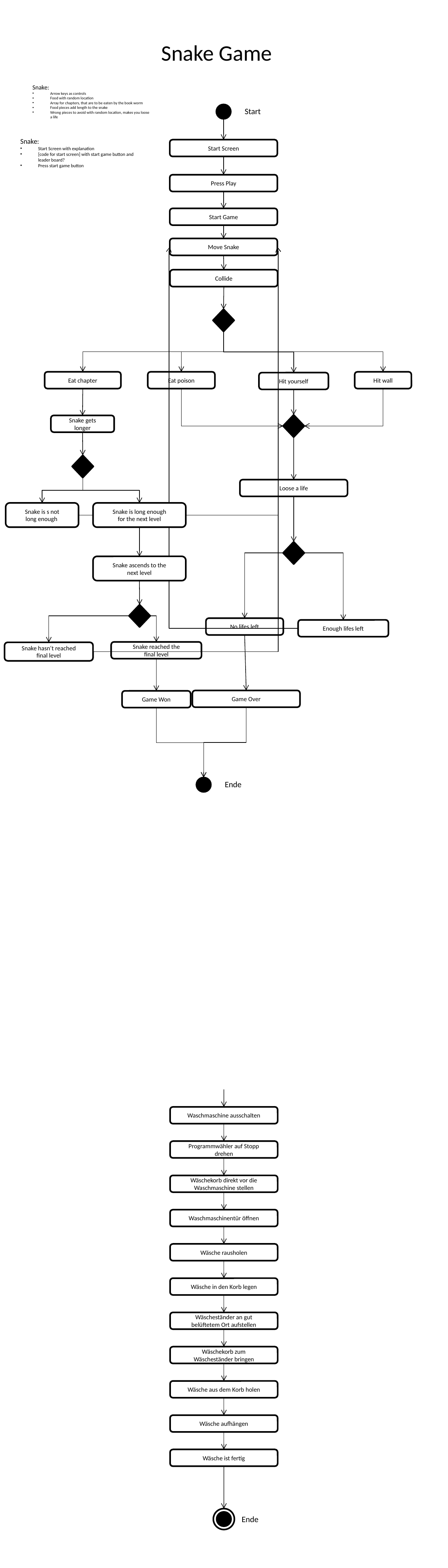

Snake Game
Minimalanforderungen:

Für alle Spiele gilt
• Grafische Gestaltung ist auch Teil davon, aber nachrangig!
• Erweiterungen des minimalen Spielprinzips sind sehr erwünscht
• Es muss einen Startbildschirm geben, der das Spiel bzw. die Bedienung für außenstehende
erklärt.
• Es muss einen End-Bildschirm geben (z.B. eine Info obman verloren oder gewonnen hat)
• Das Spiel muss ohne Klimmzüge mehrfach spielbar sei

Snake (Minimal-Umfang)
• Steuerbar mit (z.B.) Pfeiltasten
• Punkte (o.ä.) müssen eingesammelt werden
• Aktueller Punktestand muss angezeigt werden
• Man verliert, wenn man die Wand berührt
• Man verliert, wenn die “Schlange” sich selbst frisst

Extras:

Wenn genug Zeit ist,
verschiedene level
Snake wird schneller
Graphische Ausgestaltung mit Bücherwurm, pop up messages, bücherei

Planungsdokumente…. Ich kann die scheiße nicht planen, weil ich nicht weiß was hier rein gehört, weil ich nicht weiß wie man sowas überhaupt macht.

Snake:
Arrow keys as controls
Food with random location
Array for chapters, that are to be eaten by the book worm
Food pieces add length to the snake
Wrong pieces to avoid with random location, makes you loose a life

Start

Snake:
Start Screen with explanation
[code for start screen] with start game button and leader board?
Press start game button

Start Screen
Press Play
Start Game
Move Snake
Collide

Eat chapter
Eat poison
Hit wall
Hit yourself

Snake gets longer

Loose a life
Snake is s not long enough
Snake is long enough for the next level

Snake ascends to the next level

No lifes left
Enough lifes left
Snake reached the final level
Snake hasn‘t reached final level
Game Over
Game Won
Ende

Waschmaschine ausschalten
Programmwähler auf Stopp drehen
Wäschekorb direkt vor die Waschmaschine stellen
Waschmaschinentür öffnen
Wäsche rausholen
Wäsche in den Korb legen
Wäscheständer an gut belüftetem Ort aufstellen
Wäschekorb zum Wäscheständer bringen
Wäsche aus dem Korb holen
Wäsche aufhängen
Wäsche ist fertig
Ende